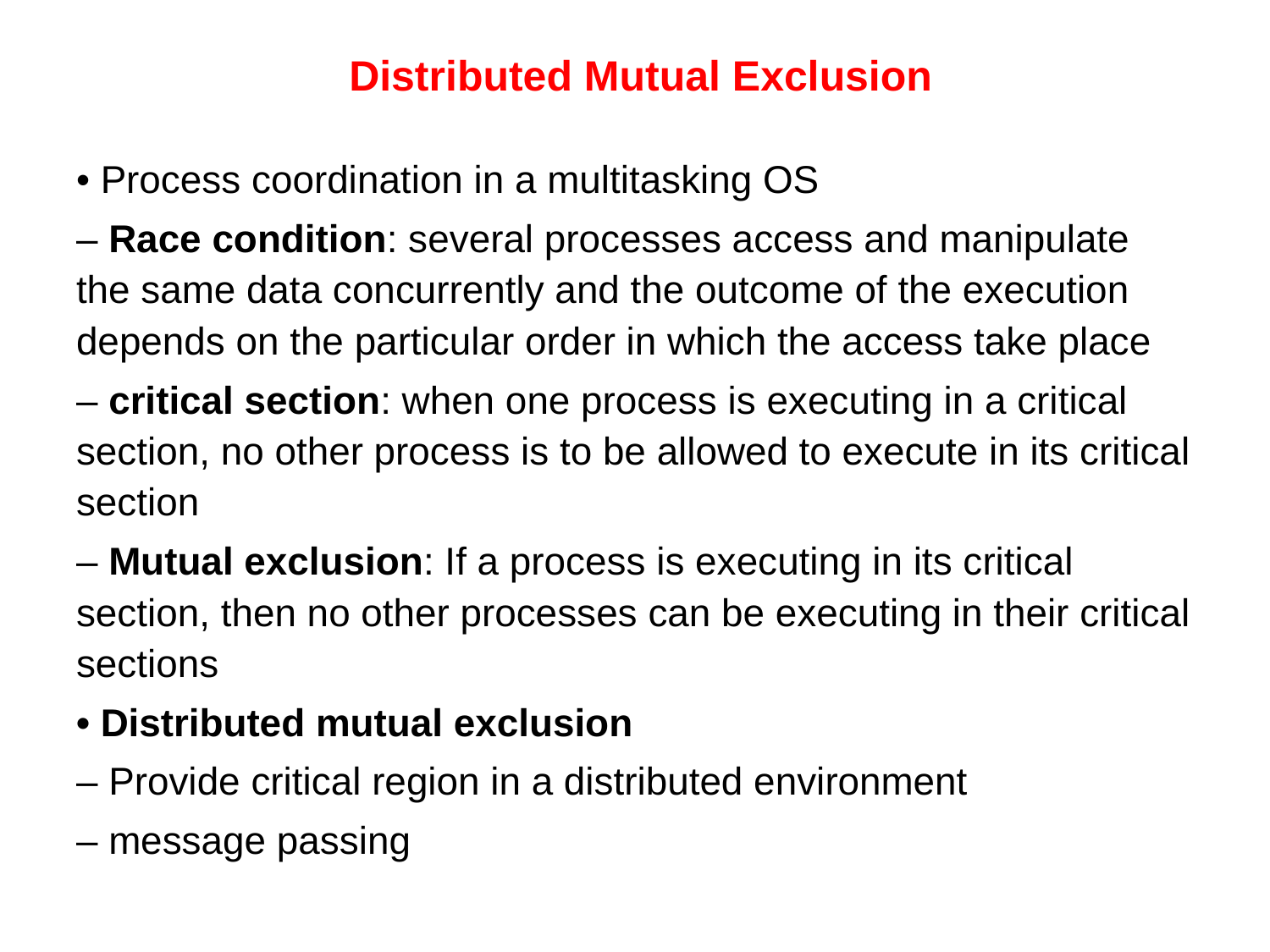

# Distributed Mutual Exclusion
• Process coordination in a multitasking OS
– Race condition: several processes access and manipulate the same data concurrently and the outcome of the execution depends on the particular order in which the access take place
– critical section: when one process is executing in a critical section, no other process is to be allowed to execute in its critical section
– Mutual exclusion: If a process is executing in its critical section, then no other processes can be executing in their critical sections
• Distributed mutual exclusion
– Provide critical region in a distributed environment
– message passing